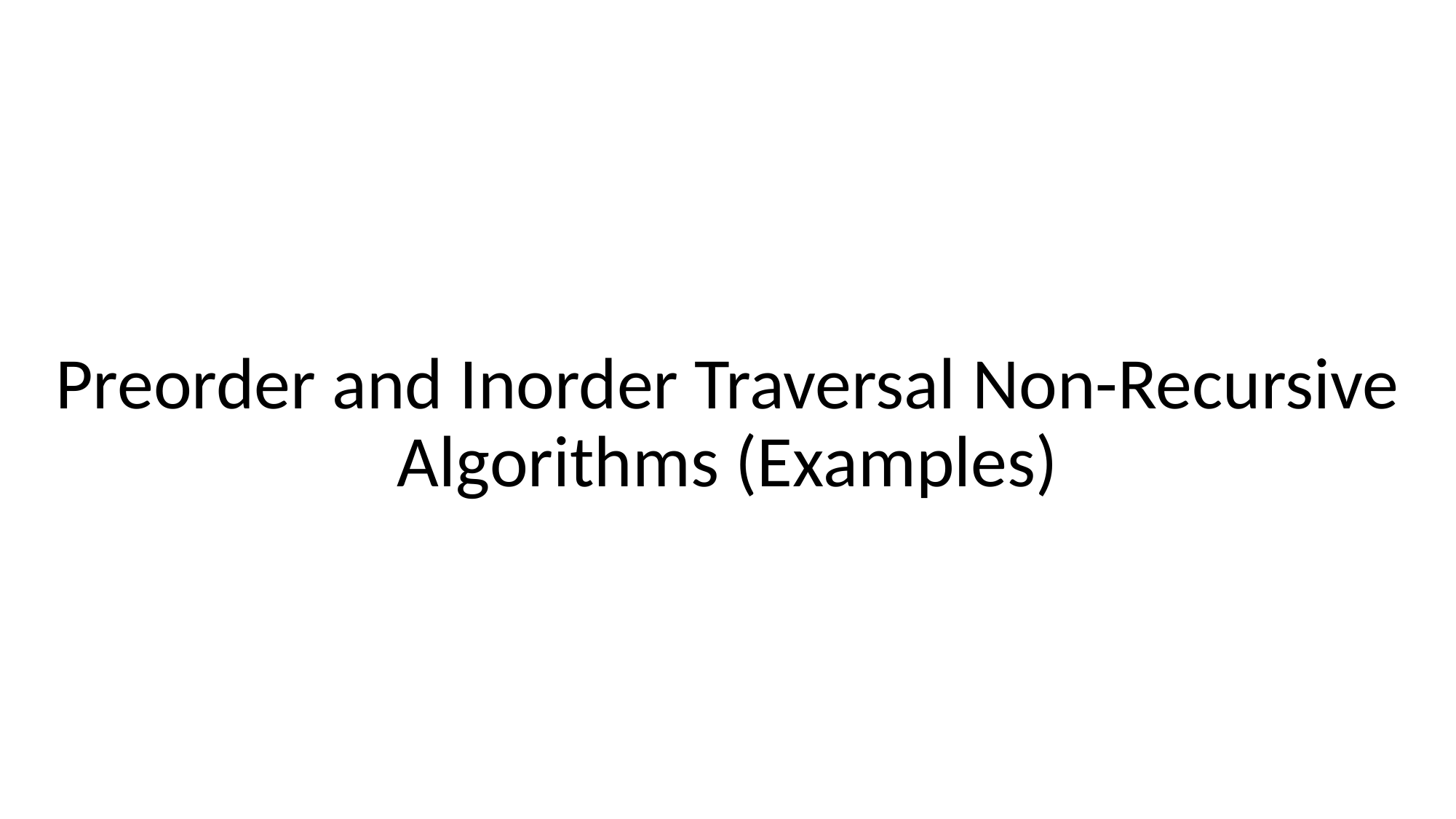

# Preorder and Inorder Traversal Non-Recursive Algorithms (Examples)